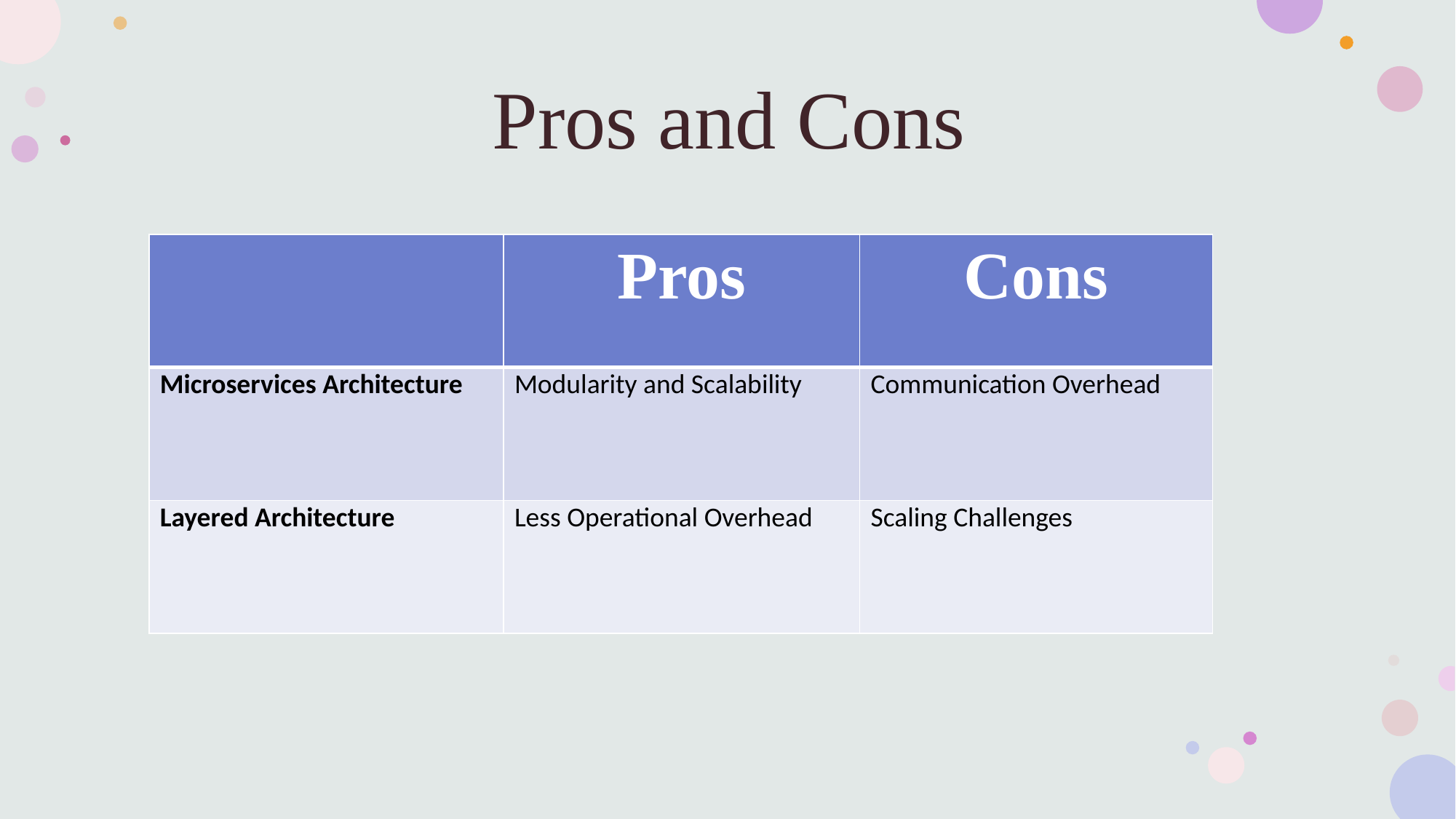

# Pros and Cons
|  | Pros | Cons |
| --- | --- | --- |
| Microservices Architecture | Modularity and Scalability | Communication Overhead |
| Layered Architecture | Less Operational Overhead | Scaling Challenges |